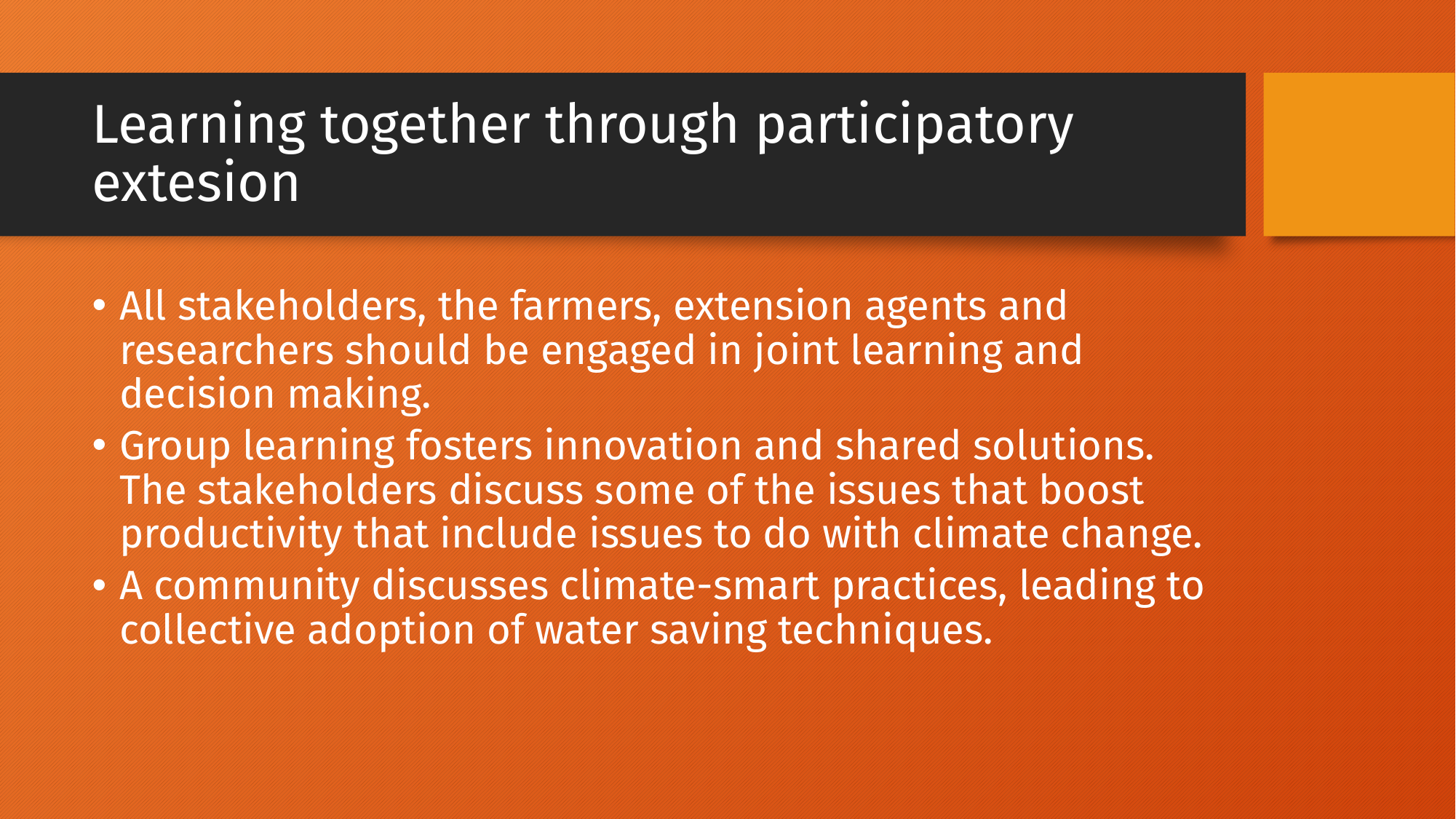

# Learning together through participatory extesion

All stakeholders, the farmers, extension agents and researchers should be engaged in joint learning and decision making.
Group learning fosters innovation and shared solutions. The stakeholders discuss some of the issues that boost productivity that include issues to do with climate change.
A community discusses climate-smart practices, leading to collective adoption of water saving techniques.